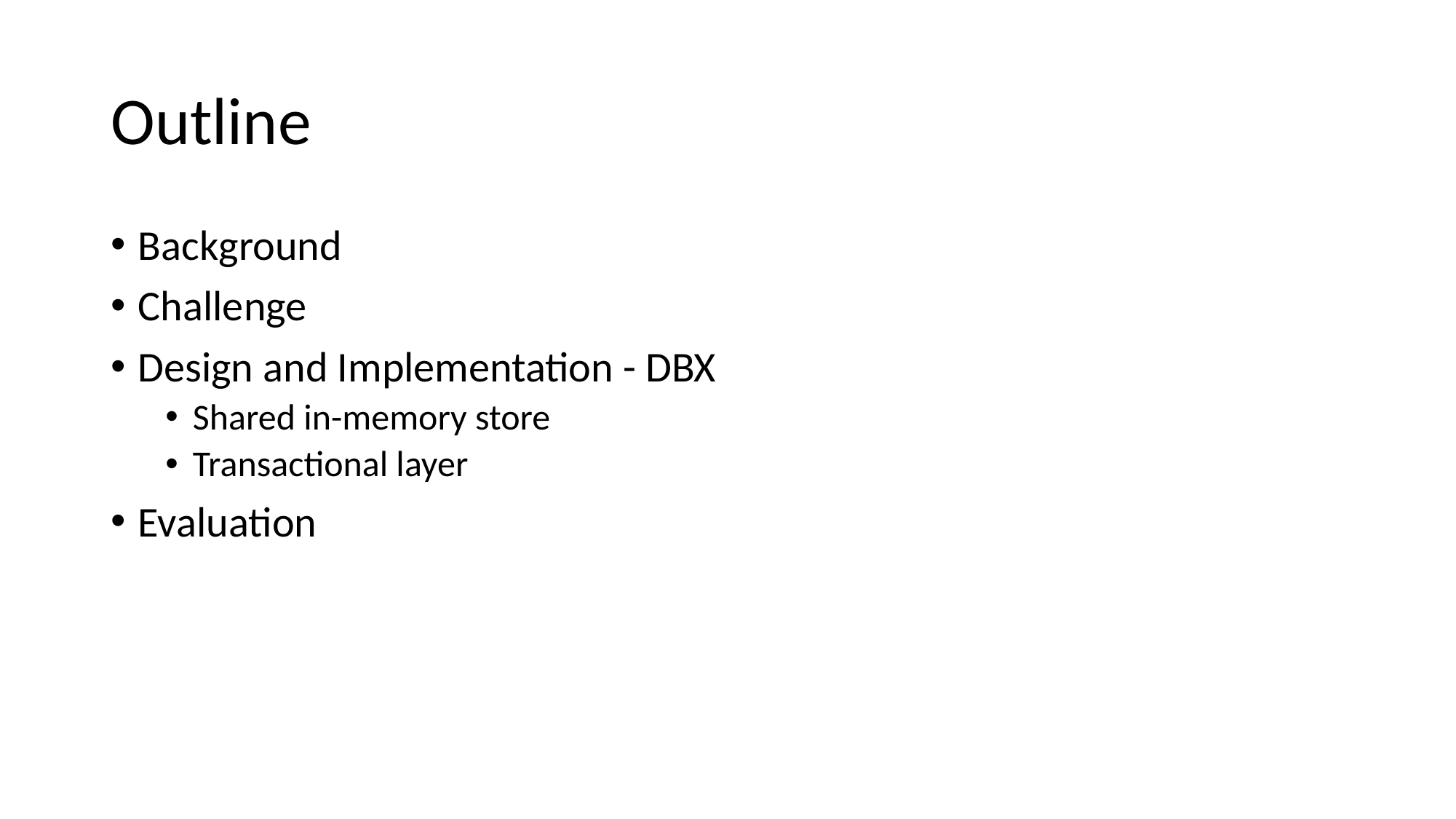

# Outline
Background
Challenge
Design and Implementation - DBX
Shared in-memory store
Transactional layer
Evaluation